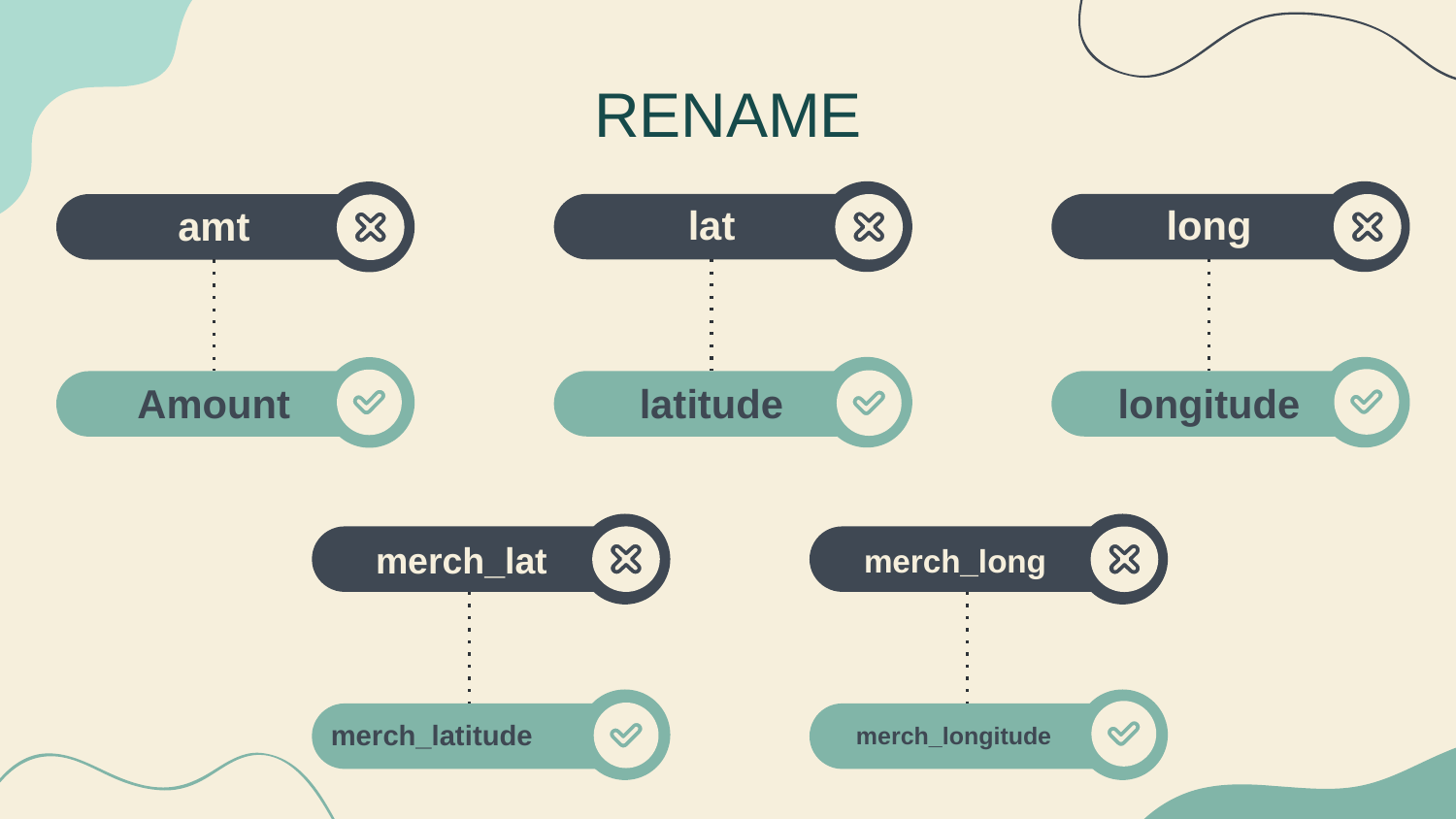

# RENAME

lat
long
amt

latitude
longitude
Amount

merch_long
merch_lat

merch_latitude
merch_longitude